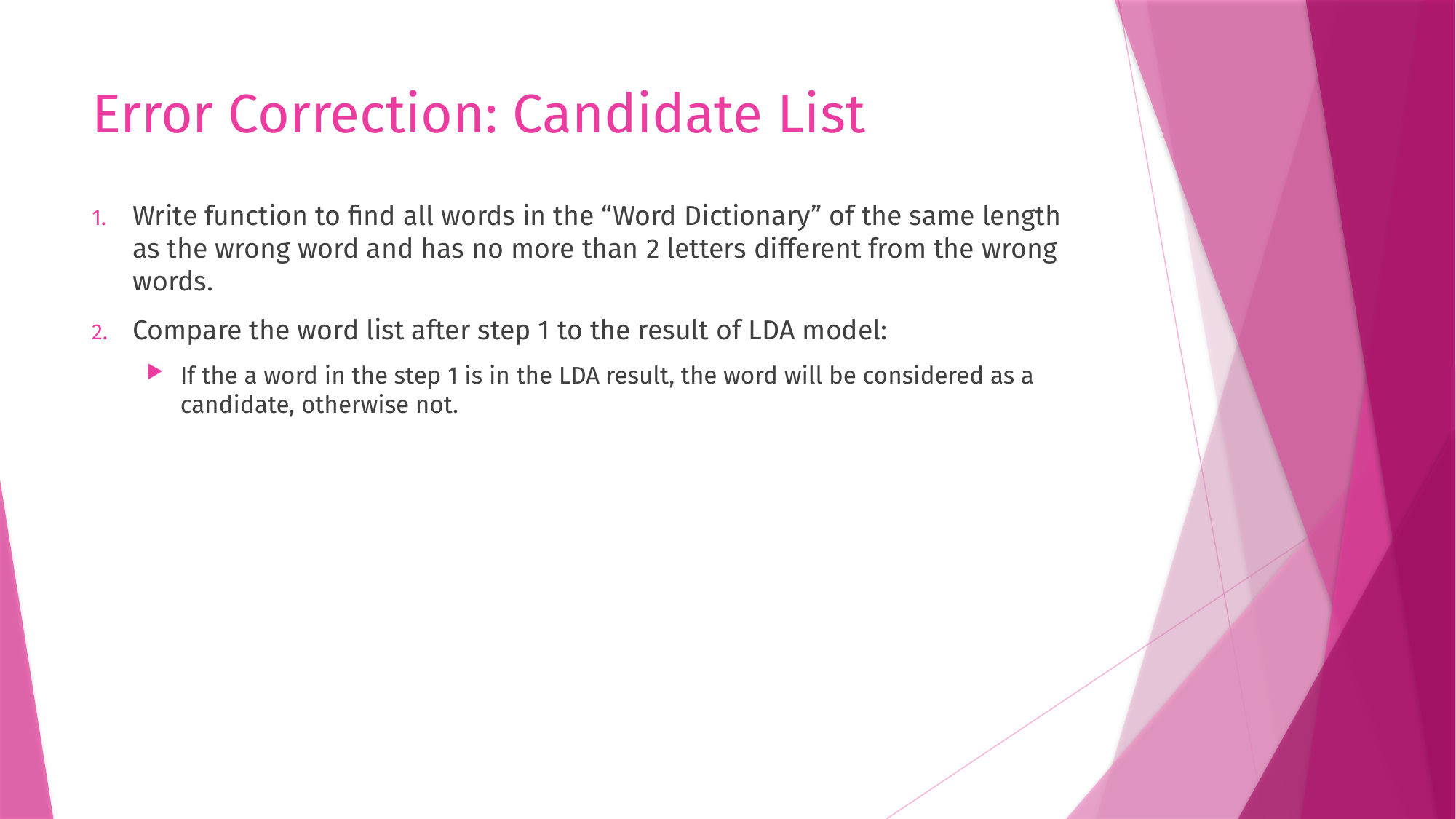

# Error Correction: Candidate List
Write function to find all words in the “Word Dictionary” of the same length as the wrong word and has no more than 2 letters different from the wrong words.
Compare the word list after step 1 to the result of LDA model:
If the a word in the step 1 is in the LDA result, the word will be considered as a candidate, otherwise not.